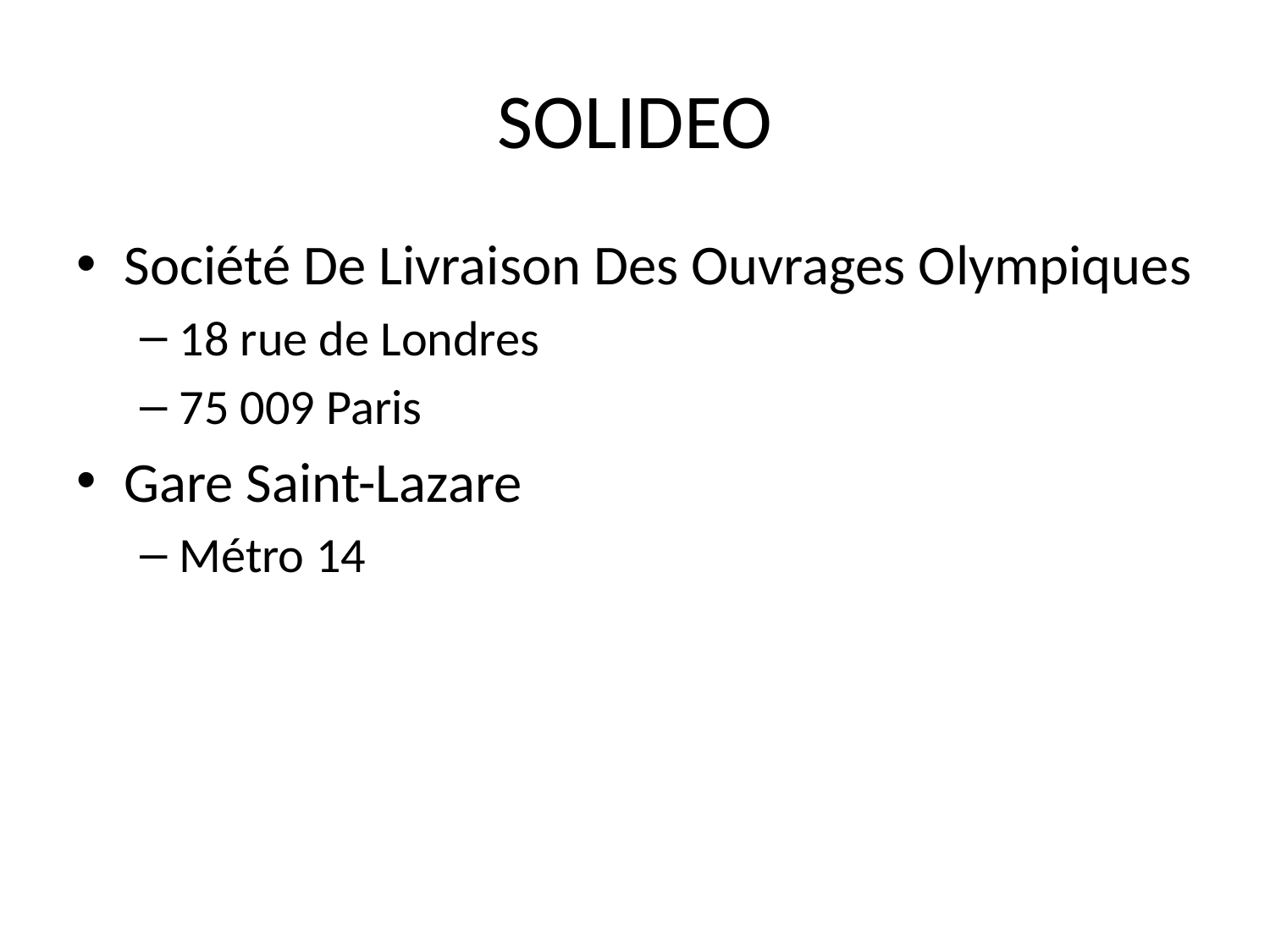

# SOLIDEO
Société De Livraison Des Ouvrages Olympiques
18 rue de Londres
75 009 Paris
Gare Saint-Lazare
Métro 14